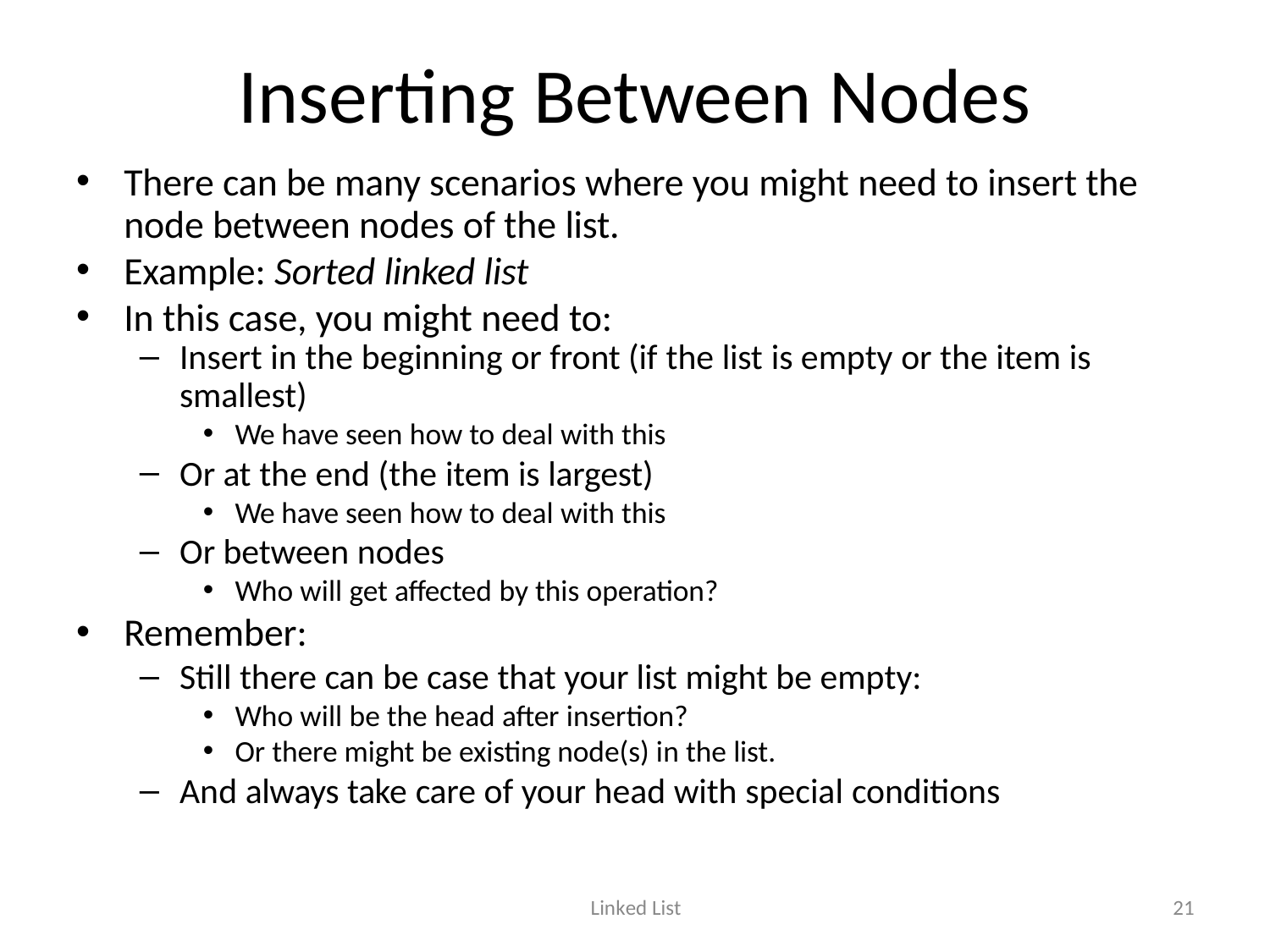

# Inserting Between Nodes
There can be many scenarios where you might need to insert the
node between nodes of the list.
Example: Sorted linked list
In this case, you might need to:
Insert in the beginning or front (if the list is empty or the item is
smallest)
We have seen how to deal with this
Or at the end (the item is largest)
We have seen how to deal with this
Or between nodes
Who will get affected by this operation?
Remember:
Still there can be case that your list might be empty:
Who will be the head after insertion?
Or there might be existing node(s) in the list.
And always take care of your head with special conditions
Linked List
21